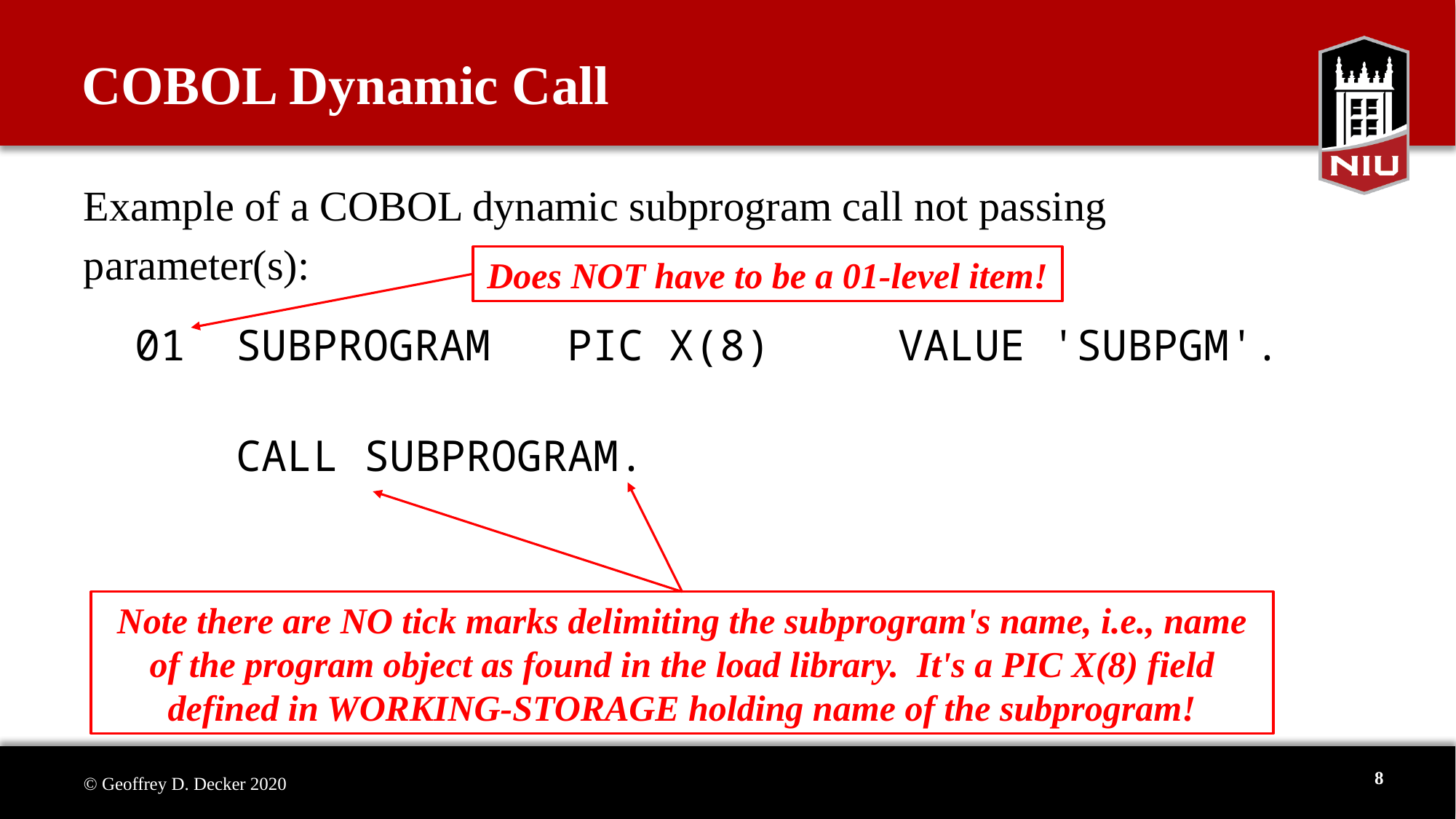

# COBOL Dynamic Call
Example of a COBOL dynamic subprogram call not passing
parameter(s):

  01  SUBPROGRAM   PIC X(8)     VALUE 'SUBPGM'.

      CALL SUBPROGRAM.
Does NOT have to be a 01-level item!
Note there are NO tick marks delimiting the subprogram's name, i.e., name of the program object as found in the load library.  It's a PIC X(8) field defined in WORKING-STORAGE holding name of the subprogram!
8
© Geoffrey D. Decker 2020